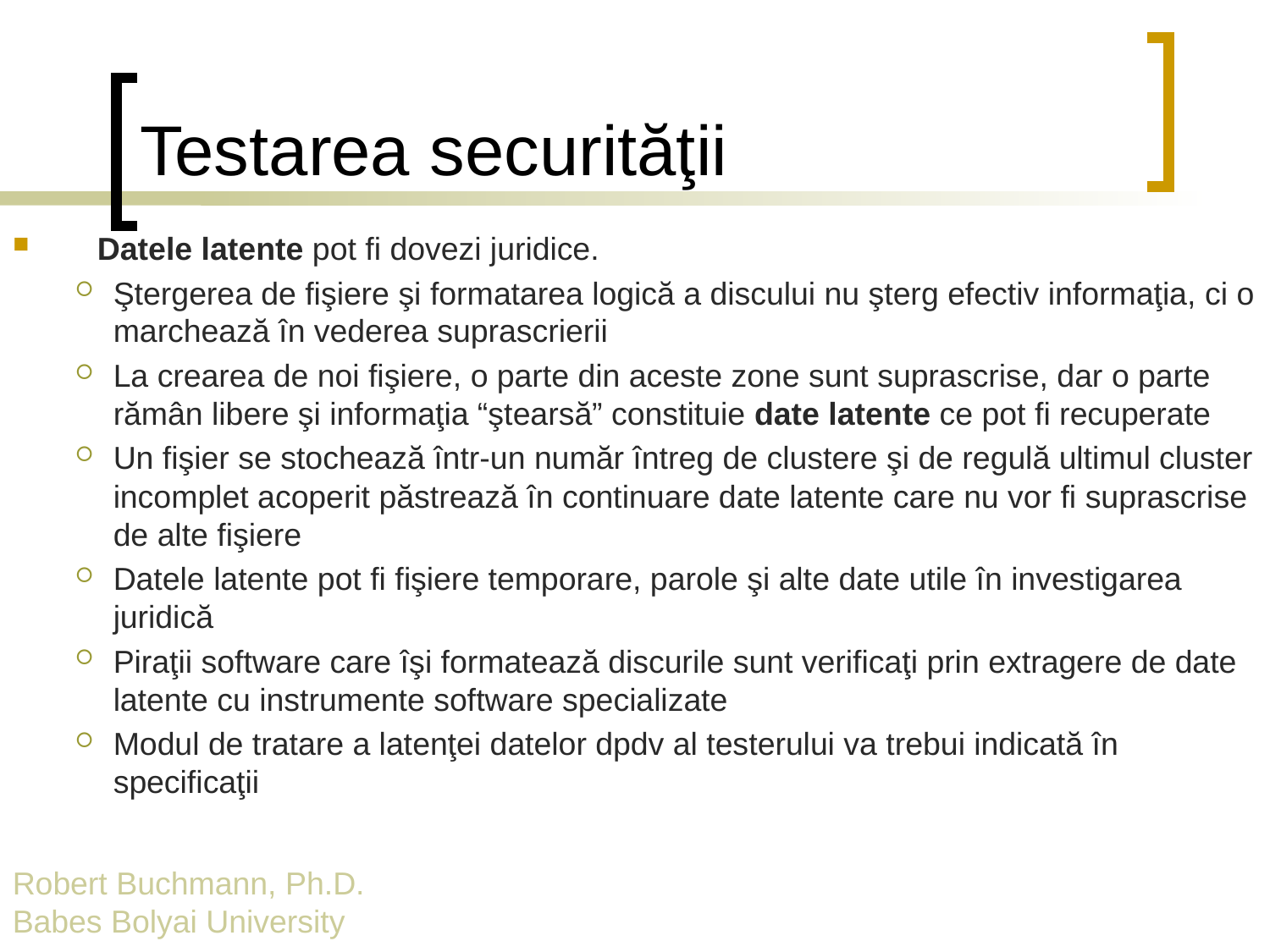

# Testarea securităţii
Datele latente pot fi dovezi juridice.
Ştergerea de fişiere şi formatarea logică a discului nu şterg efectiv informaţia, ci o marchează în vederea suprascrierii
La crearea de noi fişiere, o parte din aceste zone sunt suprascrise, dar o parte rămân libere şi informaţia “ştearsă” constituie date latente ce pot fi recuperate
Un fişier se stochează într-un număr întreg de clustere şi de regulă ultimul cluster incomplet acoperit păstrează în continuare date latente care nu vor fi suprascrise de alte fişiere
Datele latente pot fi fişiere temporare, parole şi alte date utile în investigarea juridică
Piraţii software care îşi formatează discurile sunt verificaţi prin extragere de date latente cu instrumente software specializate
Modul de tratare a latenţei datelor dpdv al testerului va trebui indicată în specificaţii